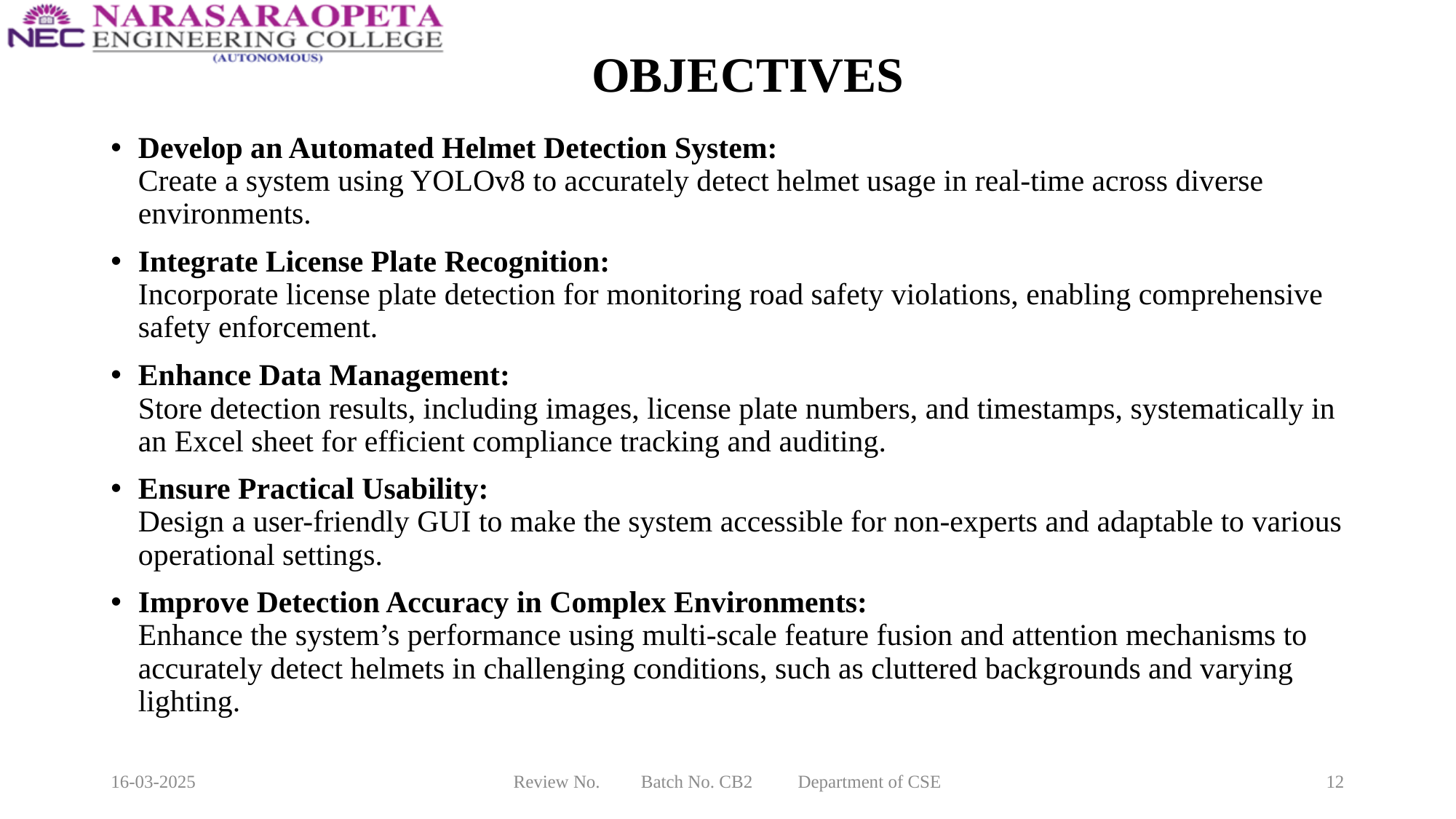

# OBJECTIVES
Develop an Automated Helmet Detection System:
Create a system using YOLOv8 to accurately detect helmet usage in real-time across diverse environments.
Integrate License Plate Recognition:
Incorporate license plate detection for monitoring road safety violations, enabling comprehensive safety enforcement.
Enhance Data Management:
Store detection results, including images, license plate numbers, and timestamps, systematically in an Excel sheet for efficient compliance tracking and auditing.
Ensure Practical Usability:
Design a user-friendly GUI to make the system accessible for non-experts and adaptable to various operational settings.
Improve Detection Accuracy in Complex Environments:
Enhance the system’s performance using multi-scale feature fusion and attention mechanisms to accurately detect helmets in challenging conditions, such as cluttered backgrounds and varying lighting.
16-03-2025
Review No.         Batch No. CB2          Department of CSE
12